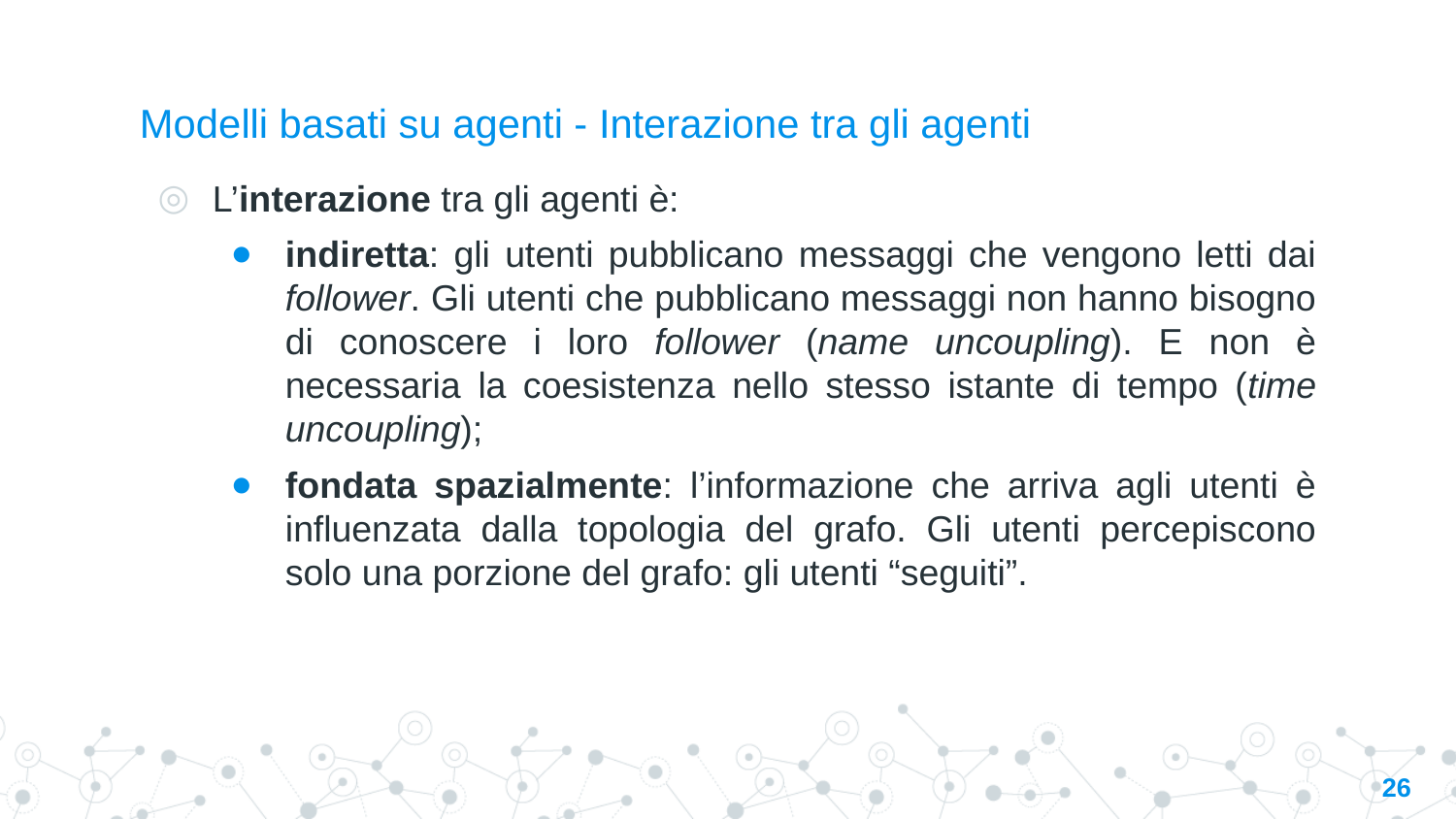

# Modelli basati su agenti - Interazione tra gli agenti
L’interazione tra gli agenti è:
indiretta: gli utenti pubblicano messaggi che vengono letti dai follower. Gli utenti che pubblicano messaggi non hanno bisogno di conoscere i loro follower (name uncoupling). E non è necessaria la coesistenza nello stesso istante di tempo (time uncoupling);
fondata spazialmente: l’informazione che arriva agli utenti è influenzata dalla topologia del grafo. Gli utenti percepiscono solo una porzione del grafo: gli utenti “seguiti”.

26